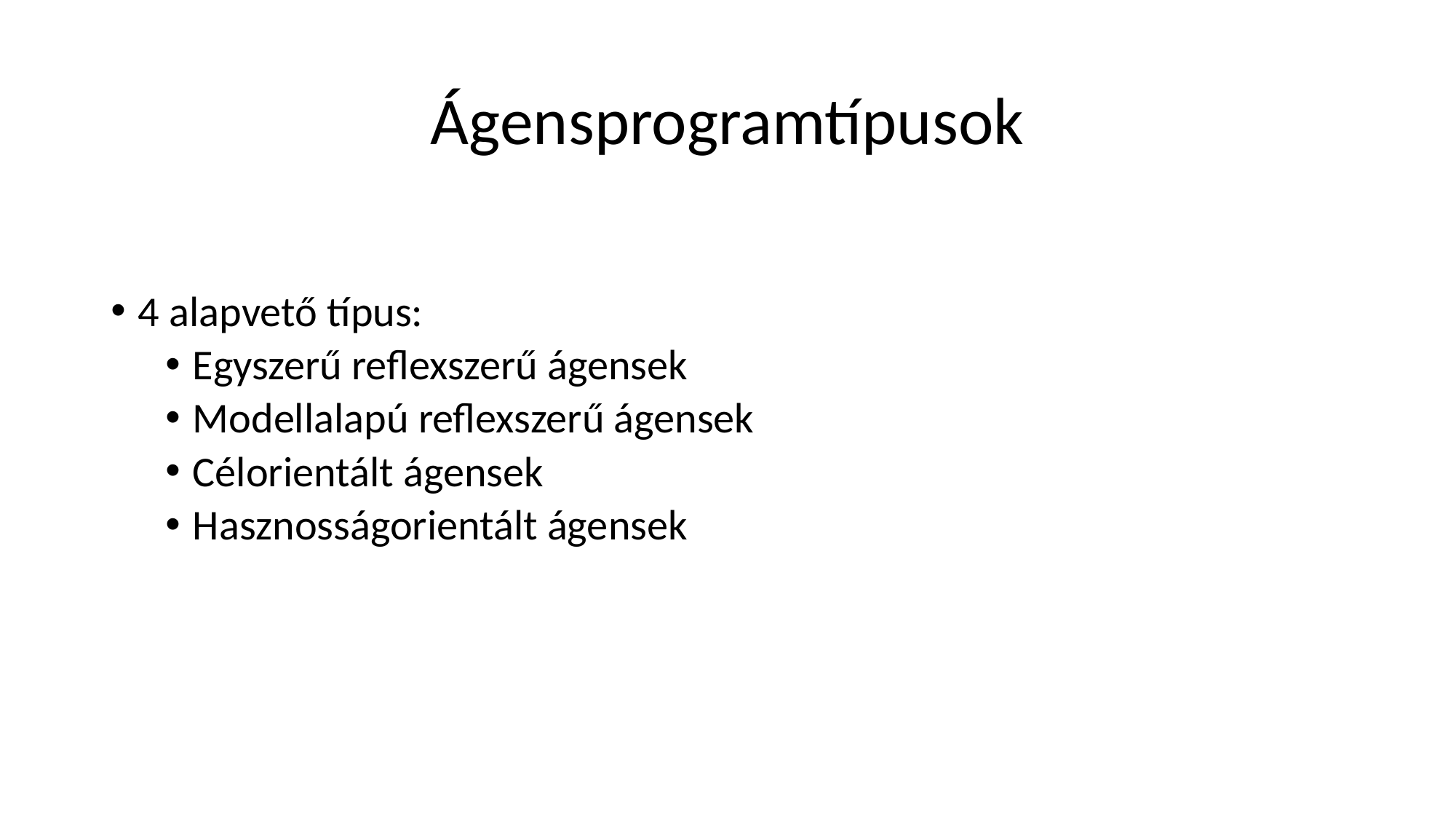

# Ágensprogramtípusok

4 alapvető típus:
Egyszerű reflexszerű ágensek
Modellalapú reflexszerű ágensek
Célorientált ágensek
Hasznosságorientált ágensek